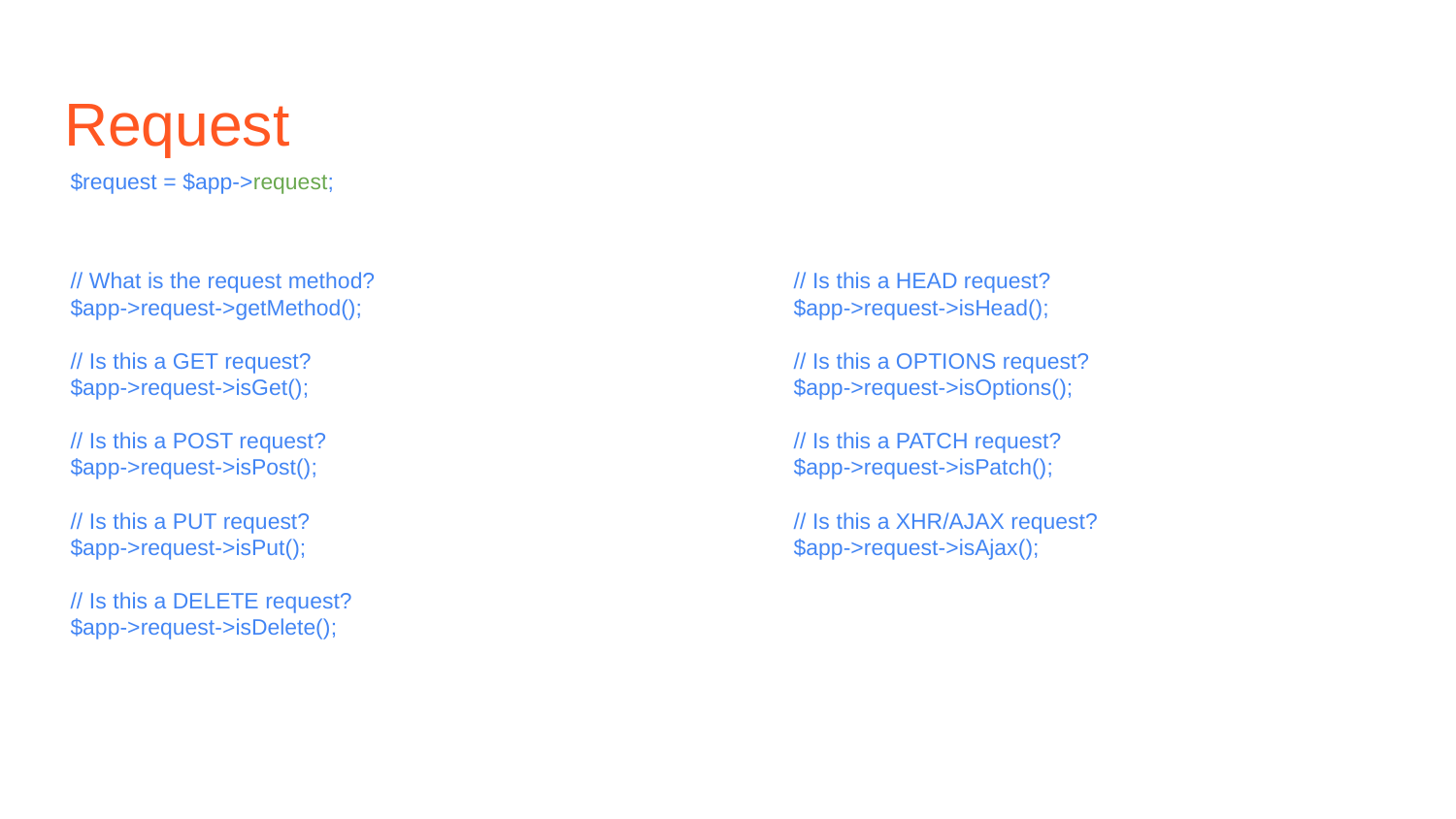

# Request
$request = $app->request;
// What is the request method?
$app->request->getMethod();

// Is this a GET request?
$app->request->isGet();

// Is this a POST request?
$app->request->isPost();

// Is this a PUT request?
$app->request->isPut();

// Is this a DELETE request?
$app->request->isDelete();

// Is this a HEAD request?
$app->request->isHead();

// Is this a OPTIONS request?
$app->request->isOptions();

// Is this a PATCH request?
$app->request->isPatch();

// Is this a XHR/AJAX request?
$app->request->isAjax();